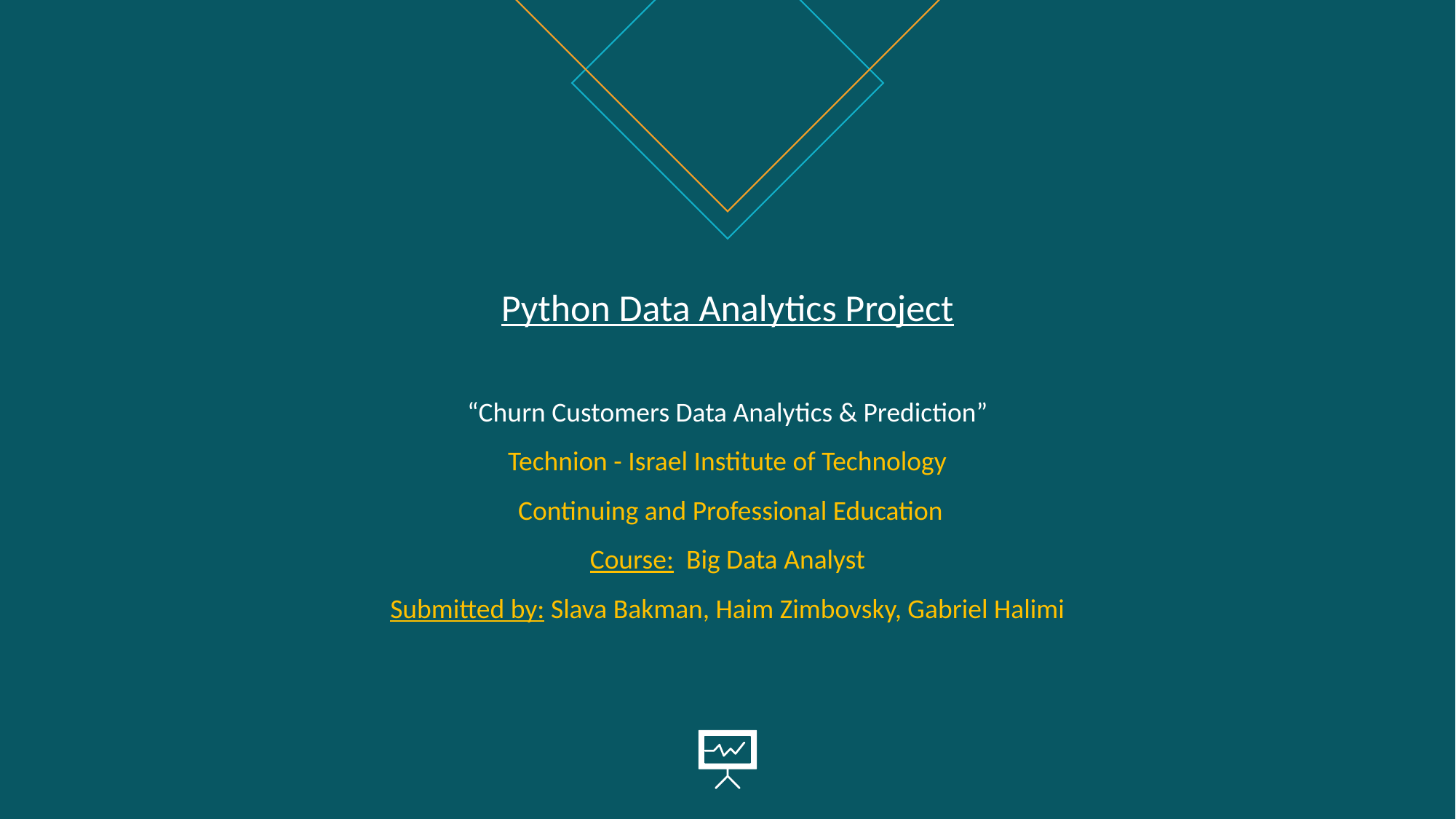

# Python Data Analytics Project “Churn Customers Data Analytics & Prediction” Technion - Israel Institute of Technology Continuing and Professional Education Course:  Big Data Analyst Submitted by: Slava Bakman, Haim Zimbovsky, Gabriel Halimi